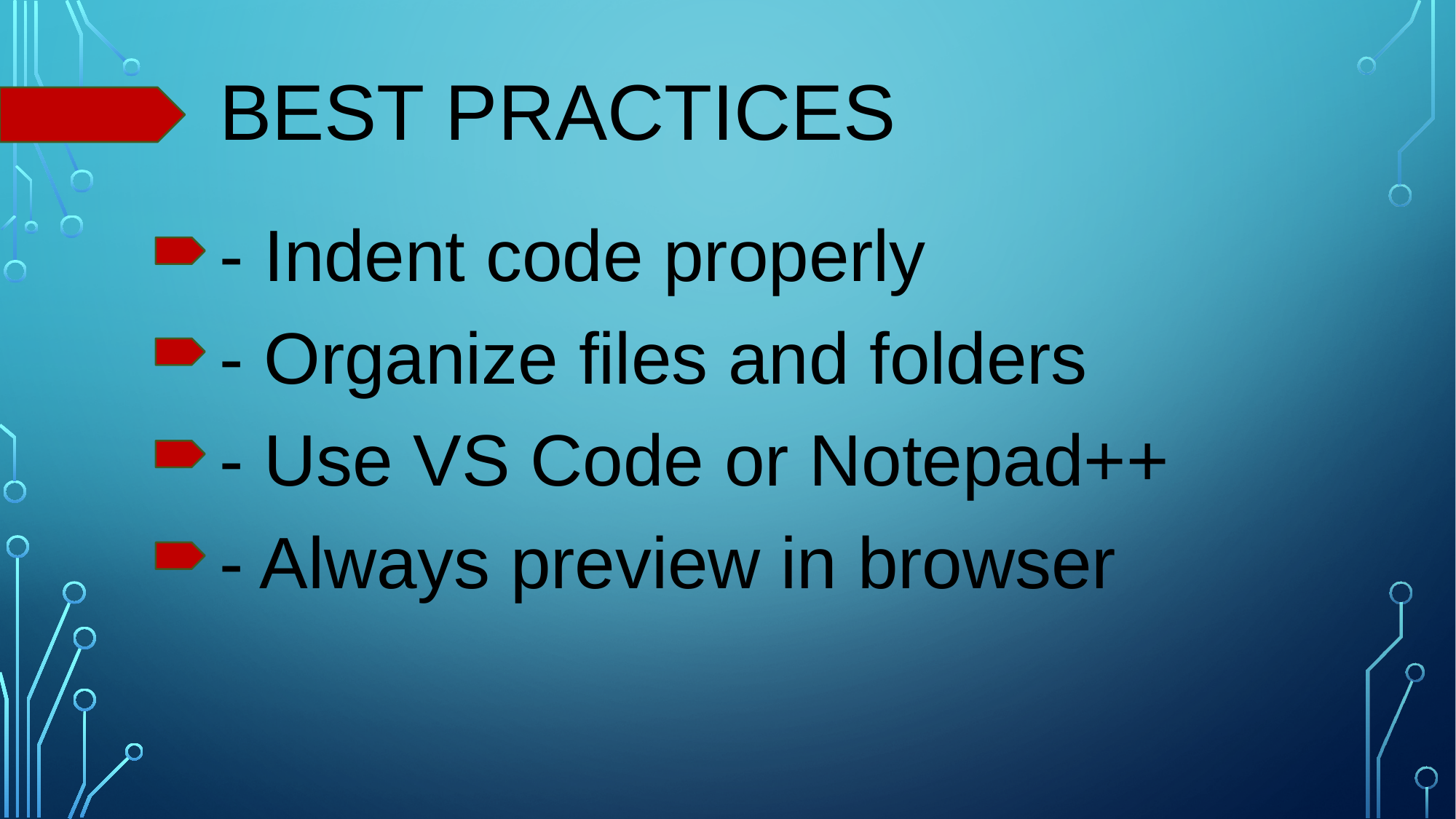

# Best Practices

- Indent code properly
- Organize files and folders
- Use VS Code or Notepad++
- Always preview in browser